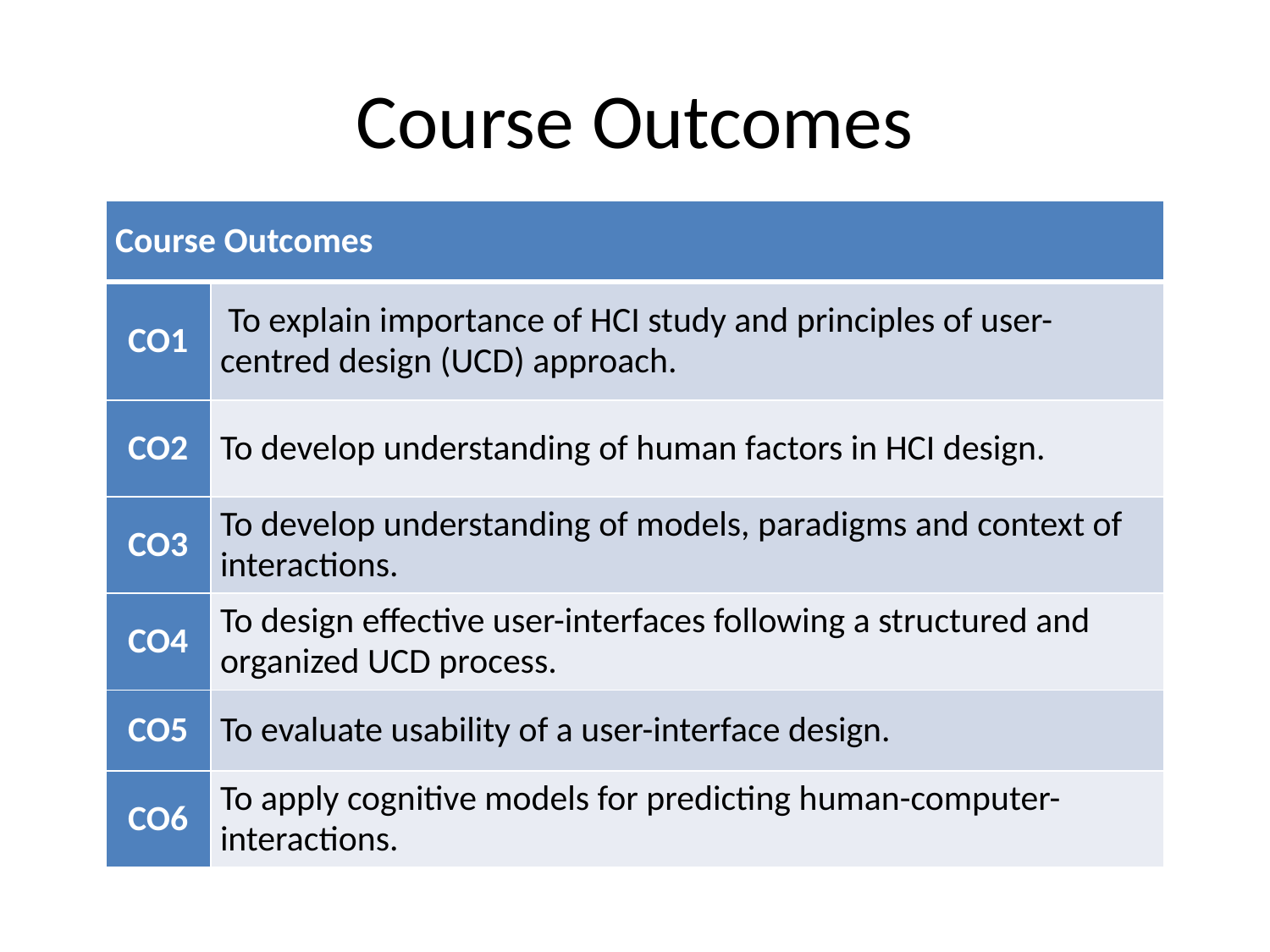

# Course Outcomes
| Course Outcomes |  |
| --- | --- |
| CO1 | To explain importance of HCI study and principles of user-centred design (UCD) approach. |
| CO2 | To develop understanding of human factors in HCI design. |
| CO3 | To develop understanding of models, paradigms and context of interactions. |
| CO4 | To design effective user-interfaces following a structured and organized UCD process. |
| CO5 | To evaluate usability of a user-interface design. |
| CO6 | To apply cognitive models for predicting human-computer-interactions. |